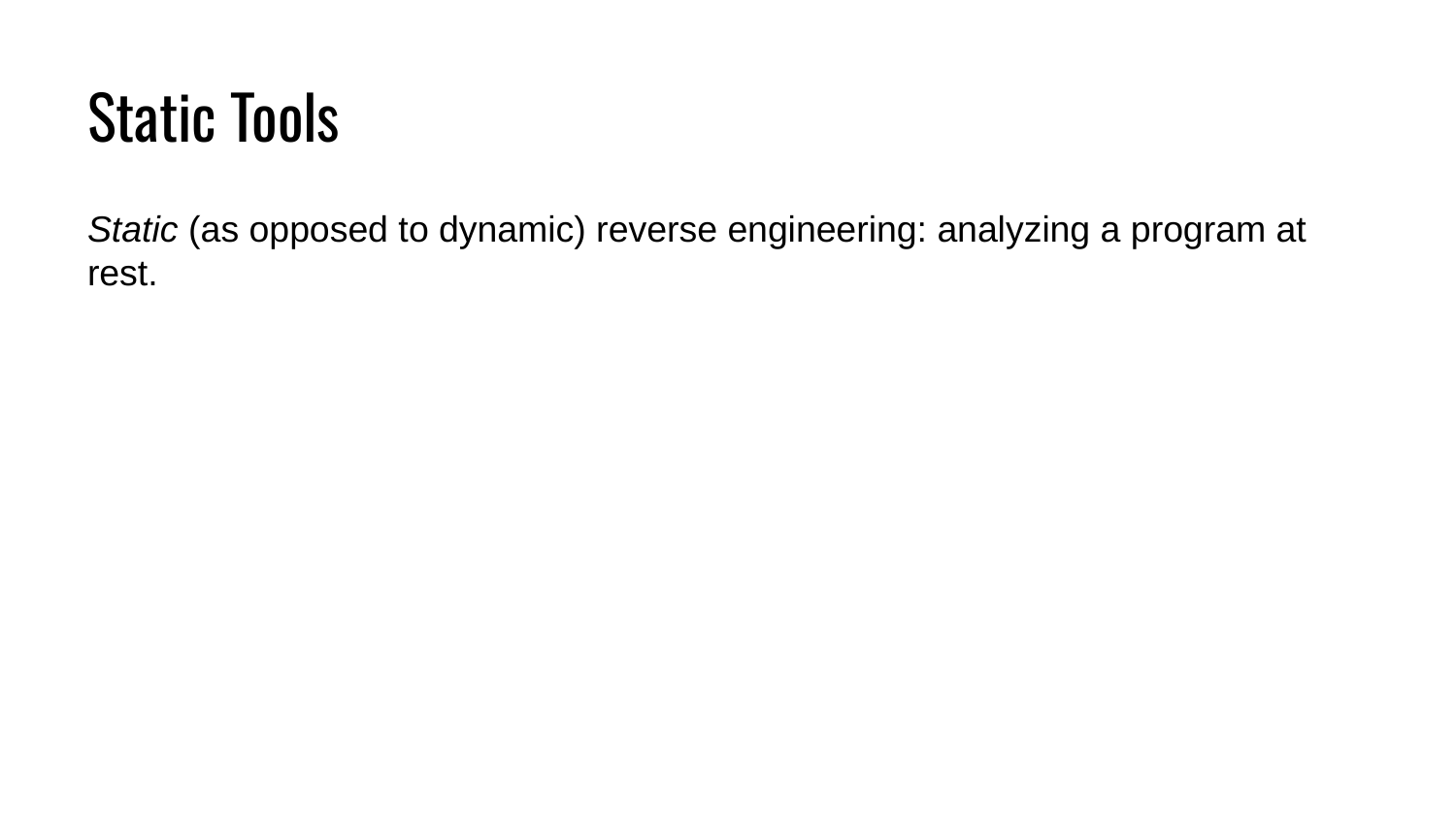

# Static Tools
Static (as opposed to dynamic) reverse engineering: analyzing a program at rest.